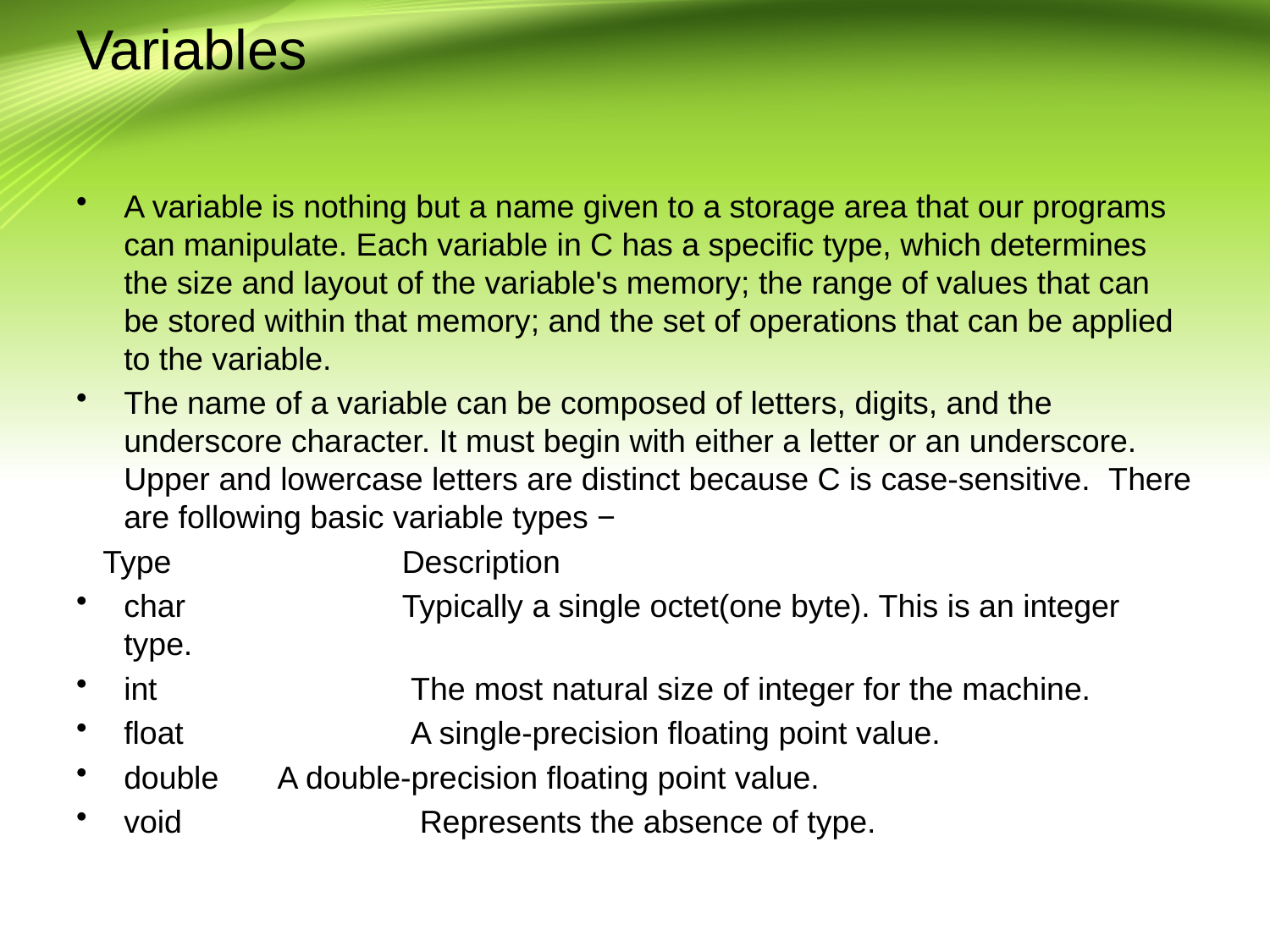

# Variables
A variable is nothing but a name given to a storage area that our programs can manipulate. Each variable in C has a specific type, which determines the size and layout of the variable's memory; the range of values that can be stored within that memory; and the set of operations that can be applied to the variable.
The name of a variable can be composed of letters, digits, and the underscore character. It must begin with either a letter or an underscore. Upper and lowercase letters are distinct because C is case-sensitive.  There are following basic variable types −
   Type   	                 Description
char	                 Typically a single octet(one byte). This is an integer type.
int	                  The most natural size of integer for the machine.
float	                  A single-precision floating point value.
double	   A double-precision floating point value.
void	                   Represents the absence of type.